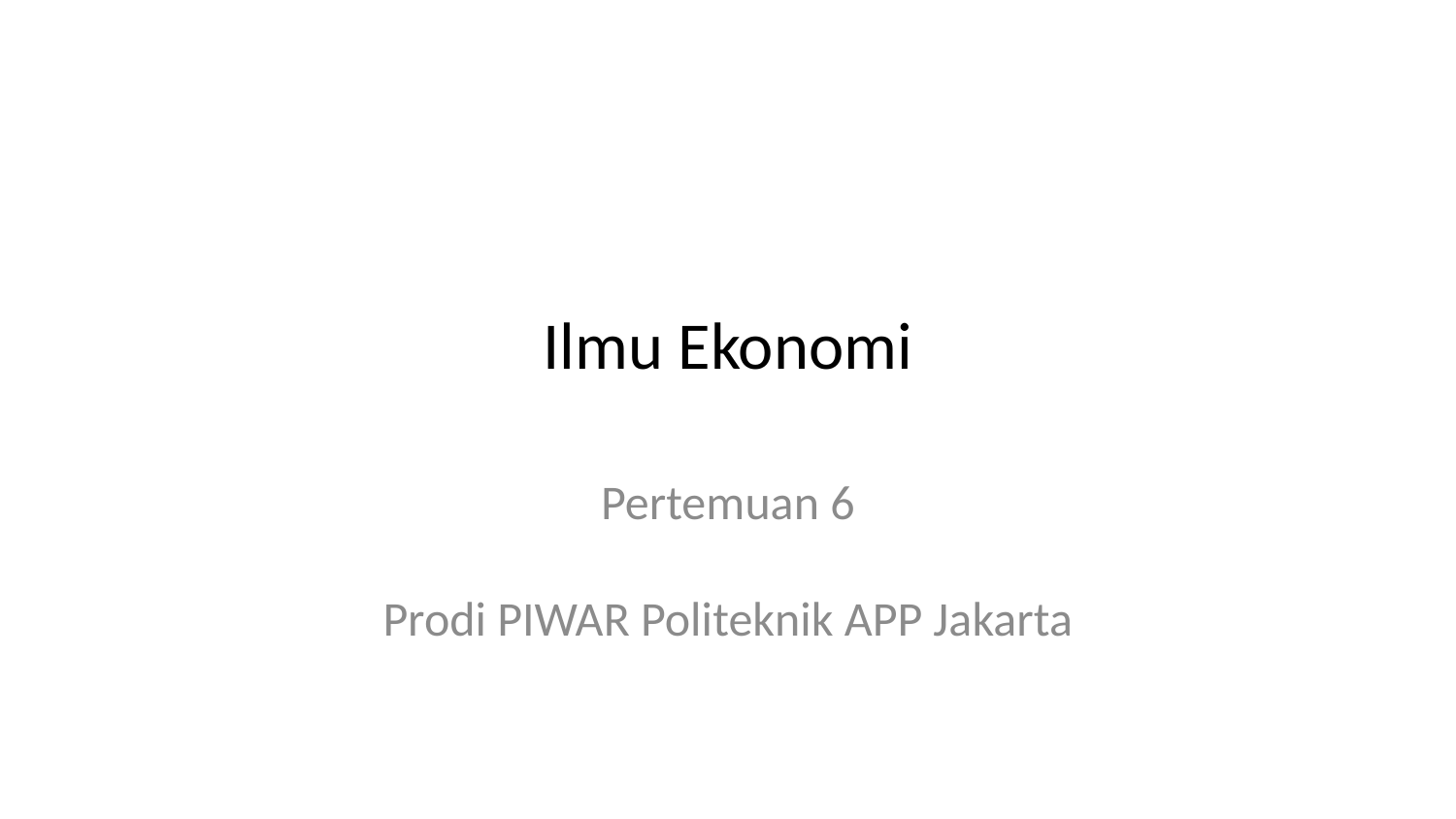

# Ilmu Ekonomi
Pertemuan 6
Prodi PIWAR Politeknik APP Jakarta